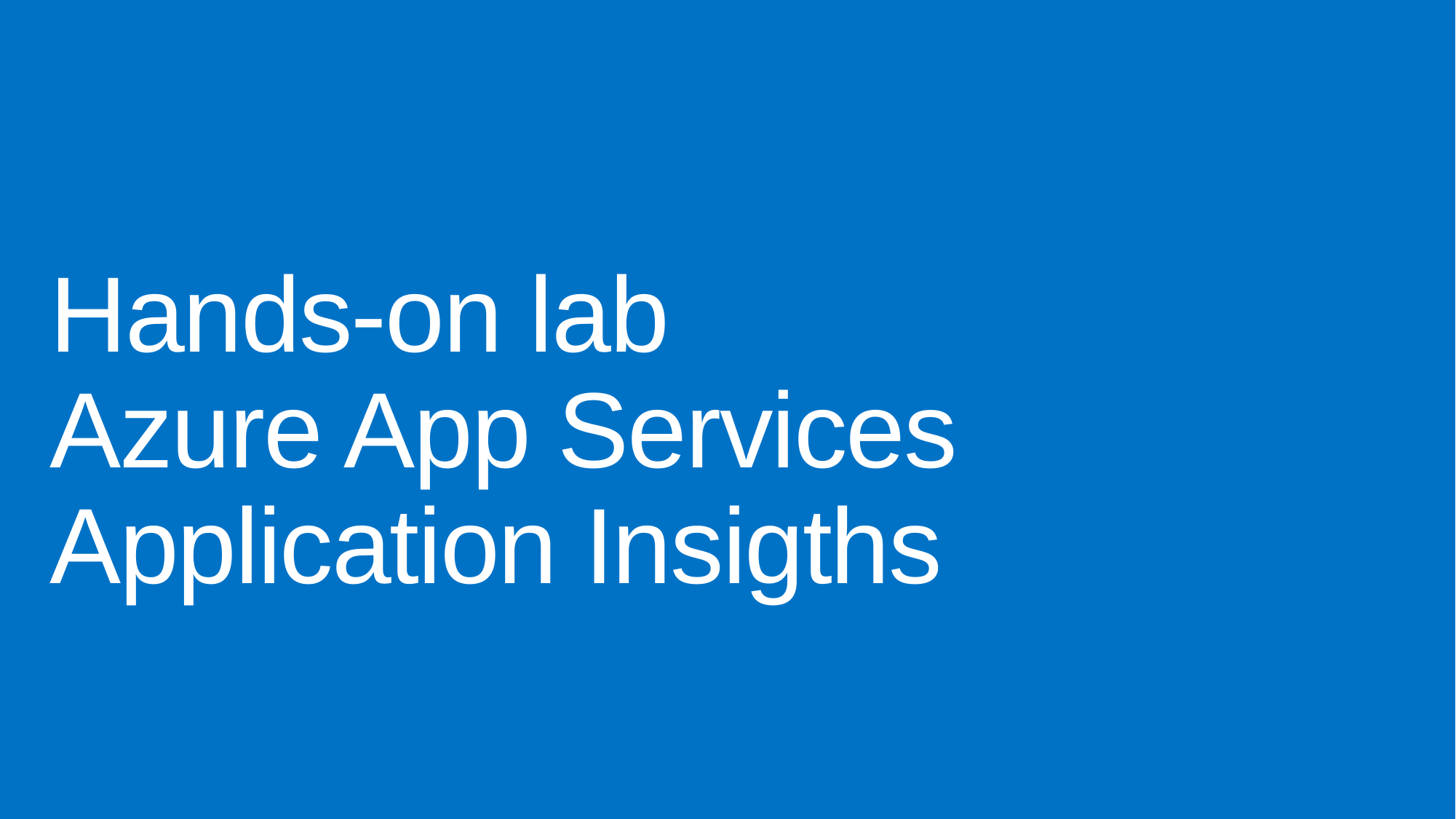

# Hands-on lab Azure App Services Application Insigths